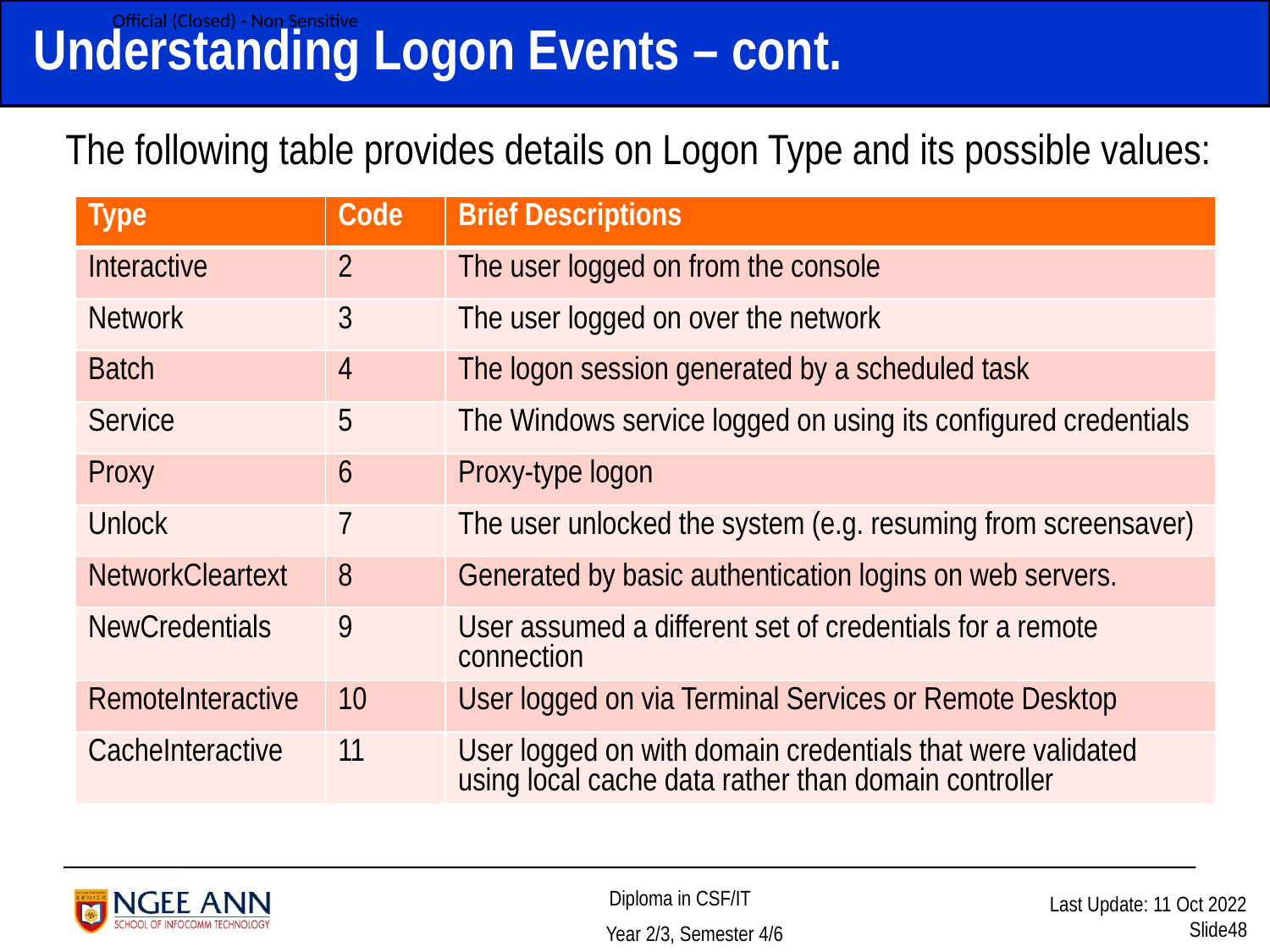

# Understanding Logon Events – cont.
The following table provides details on Logon Type and its possible values:
| Type | Code | Brief Descriptions |
| --- | --- | --- |
| Interactive | 2 | The user logged on from the console |
| Network | 3 | The user logged on over the network |
| Batch | 4 | The logon session generated by a scheduled task |
| Service | 5 | The Windows service logged on using its configured credentials |
| Proxy | 6 | Proxy-type logon |
| Unlock | 7 | The user unlocked the system (e.g. resuming from screensaver) |
| NetworkCleartext | 8 | Generated by basic authentication logins on web servers. |
| NewCredentials | 9 | User assumed a different set of credentials for a remote connection |
| RemoteInteractive | 10 | User logged on via Terminal Services or Remote Desktop |
| CacheInteractive | 11 | User logged on with domain credentials that were validated using local cache data rather than domain controller |